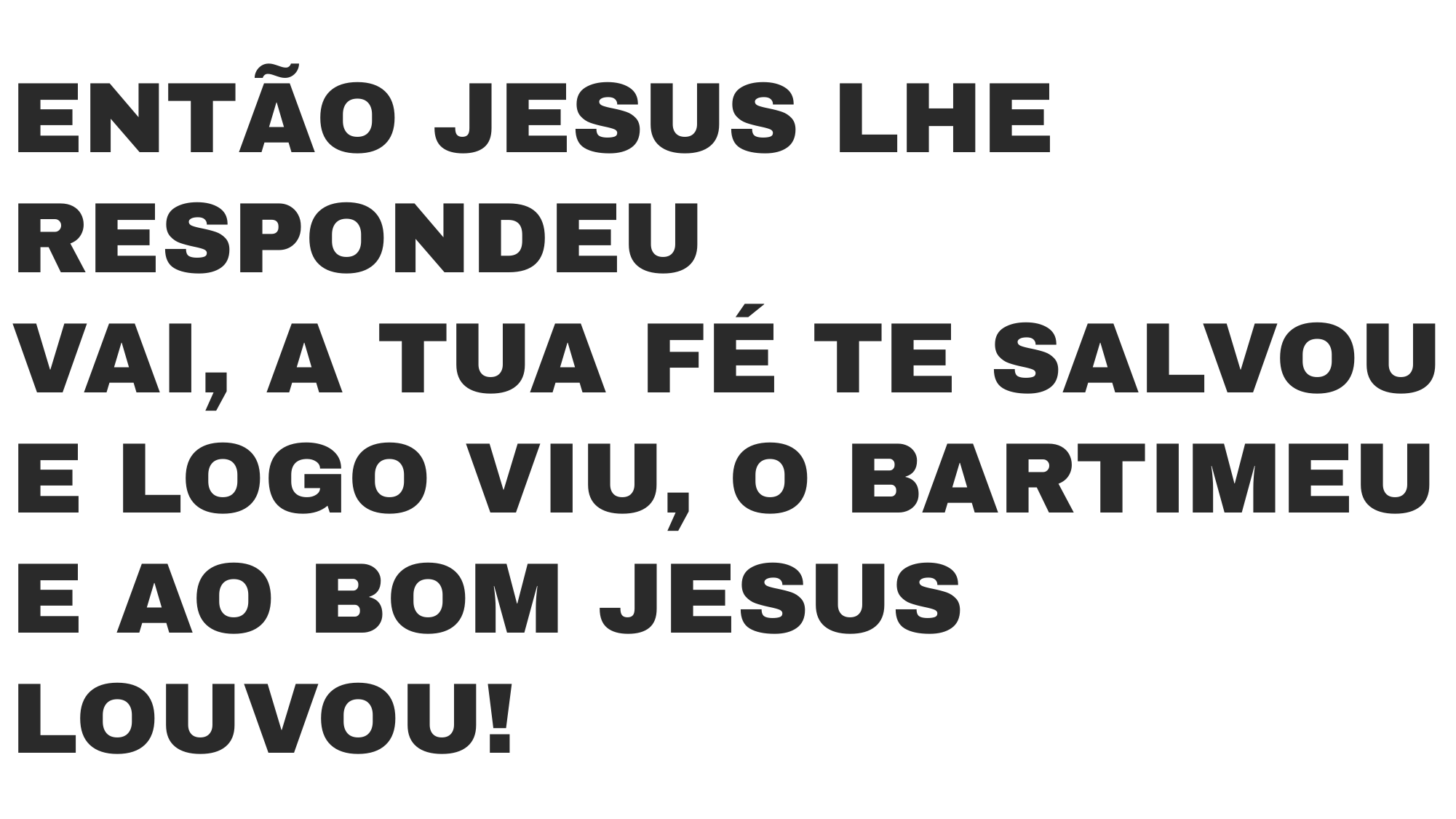

ENTÃO JESUS LHE RESPONDEU
VAI, A TUA FÉ TE SALVOU
E LOGO VIU, O BARTIMEU
E AO BOM JESUS LOUVOU!